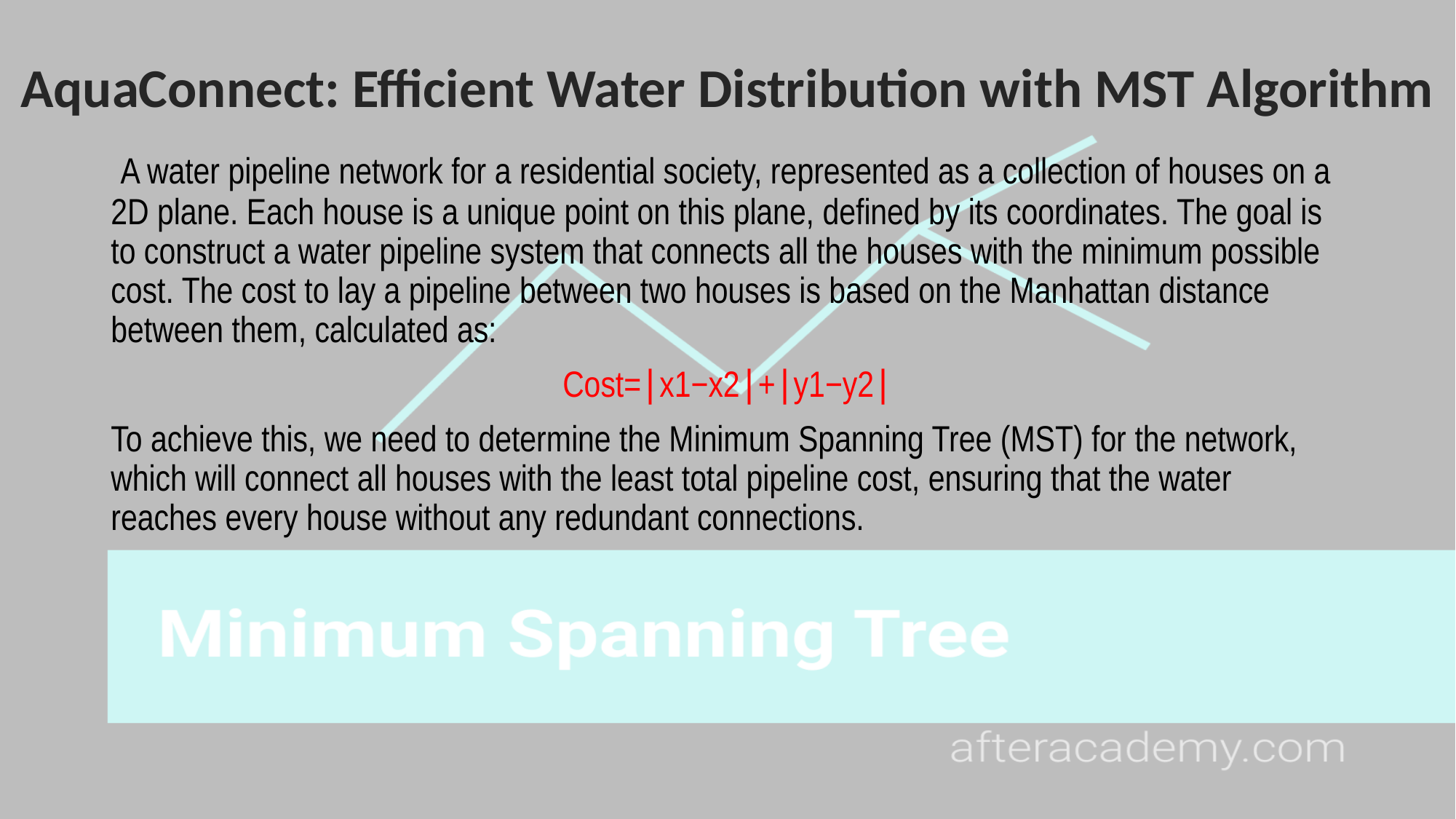

AquaConnect: Efficient Water Distribution with MST Algorithm
 A water pipeline network for a residential society, represented as a collection of houses on a 2D plane. Each house is a unique point on this plane, defined by its coordinates. The goal is to construct a water pipeline system that connects all the houses with the minimum possible cost. The cost to lay a pipeline between two houses is based on the Manhattan distance between them, calculated as:
Cost=∣x1−x2∣+∣y1−y2∣
To achieve this, we need to determine the Minimum Spanning Tree (MST) for the network, which will connect all houses with the least total pipeline cost, ensuring that the water reaches every house without any redundant connections.